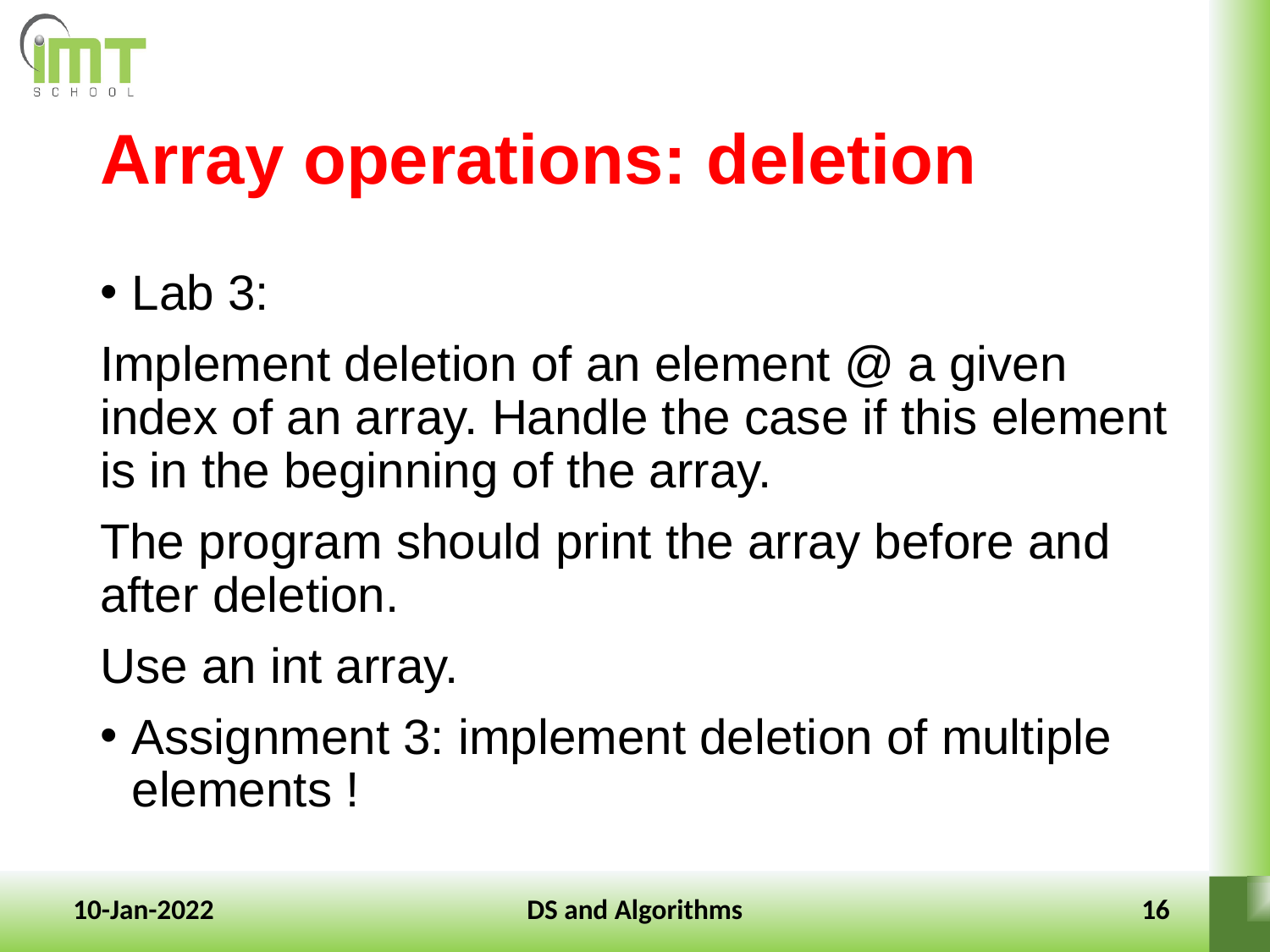

# Array operations: deletion
Lab 3:
Implement deletion of an element @ a given index of an array. Handle the case if this element is in the beginning of the array.
The program should print the array before and after deletion.
Use an int array.
Assignment 3: implement deletion of multiple elements !

10-Jan-2022
DS and Algorithms
16